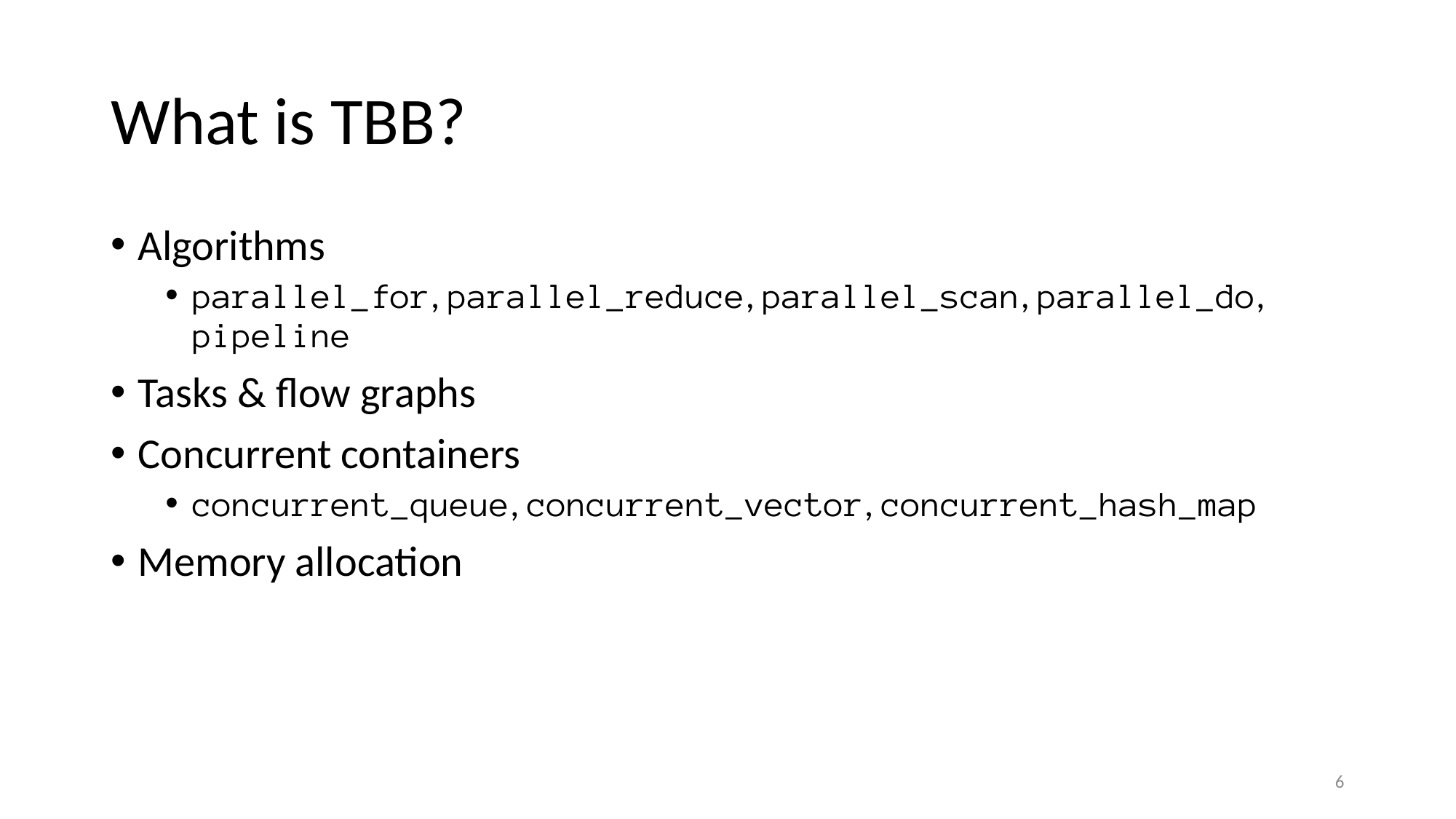

# What is TBB?
Algorithms
parallel_for, parallel_reduce, parallel_scan, parallel_do, pipeline
Tasks & flow graphs
Concurrent containers
concurrent_queue, concurrent_vector, concurrent_hash_map
Memory allocation
6